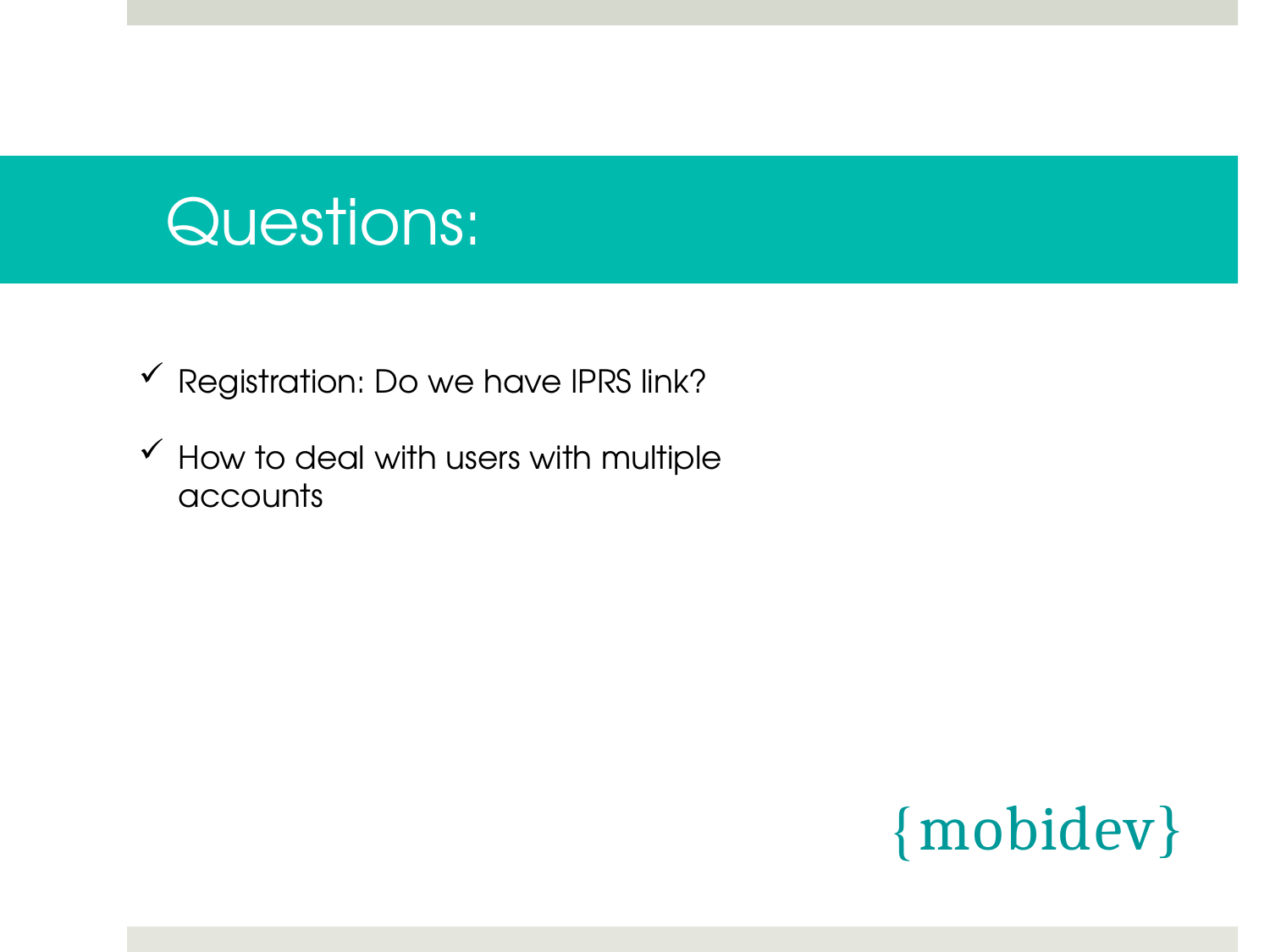

# Questions:
Registration: Do we have IPRS link?

How to deal with users with multiple accounts

{mobidev}